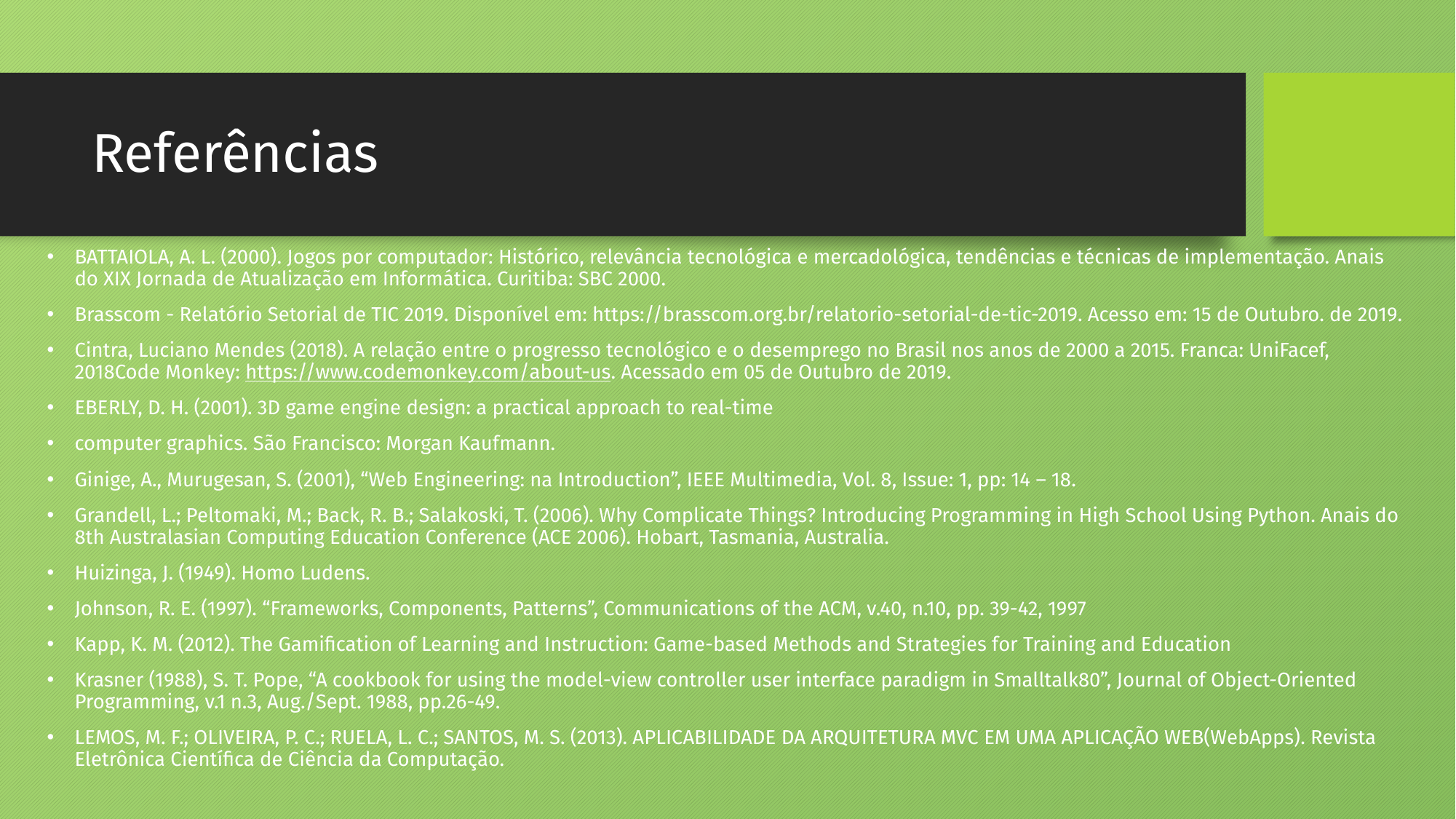

# Referências
BATTAIOLA, A. L. (2000). Jogos por computador: Histórico, relevância tecnológica e mercadológica, tendências e técnicas de implementação. Anais do XIX Jornada de Atualização em Informática. Curitiba: SBC 2000.
Brasscom - Relatório Setorial de TIC 2019. Disponível em: https://brasscom.org.br/relatorio-setorial-de-tic-2019. Acesso em: 15 de Outubro. de 2019.
Cintra, Luciano Mendes (2018). A relação entre o progresso tecnológico e o desemprego no Brasil nos anos de 2000 a 2015. Franca: UniFacef, 2018Code Monkey: https://www.codemonkey.com/about-us. Acessado em 05 de Outubro de 2019.
EBERLY, D. H. (2001). 3D game engine design: a practical approach to real-time
computer graphics. São Francisco: Morgan Kaufmann.
Ginige, A., Murugesan, S. (2001), “Web Engineering: na Introduction”, IEEE Multimedia, Vol. 8, Issue: 1, pp: 14 – 18.
Grandell, L.; Peltomaki, M.; Back, R. B.; Salakoski, T. (2006). Why Complicate Things? Introducing Programming in High School Using Python. Anais do 8th Australasian Computing Education Conference (ACE 2006). Hobart, Tasmania, Australia.
Huizinga, J. (1949). Homo Ludens.
Johnson, R. E. (1997). “Frameworks, Components, Patterns”, Communications of the ACM, v.40, n.10, pp. 39-42, 1997
Kapp, K. M. (2012). The Gamification of Learning and Instruction: Game-based Methods and Strategies for Training and Education
Krasner (1988), S. T. Pope, “A cookbook for using the model-view controller user interface paradigm in Smalltalk80”, Journal of Object-Oriented Programming, v.1 n.3, Aug./Sept. 1988, pp.26-49.
LEMOS, M. F.; OLIVEIRA, P. C.; RUELA, L. C.; SANTOS, M. S. (2013). APLICABILIDADE DA ARQUITETURA MVC EM UMA APLICAÇÃO WEB(WebApps). Revista Eletrônica Científica de Ciência da Computação.